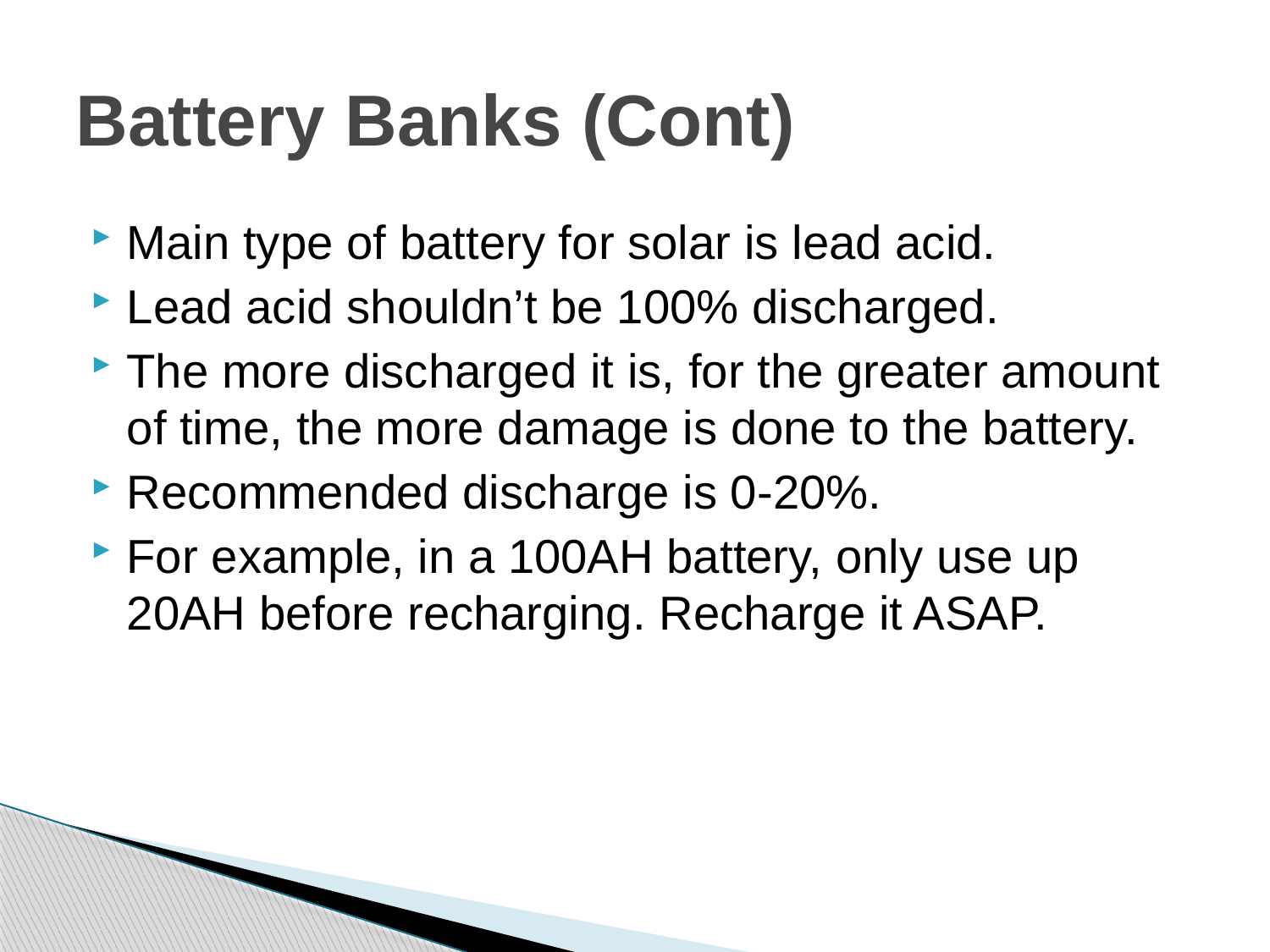

# Battery Banks (Cont)
Main type of battery for solar is lead acid.
Lead acid shouldn’t be 100% discharged.
The more discharged it is, for the greater amount of time, the more damage is done to the battery.
Recommended discharge is 0-20%.
For example, in a 100AH battery, only use up 20AH before recharging. Recharge it ASAP.